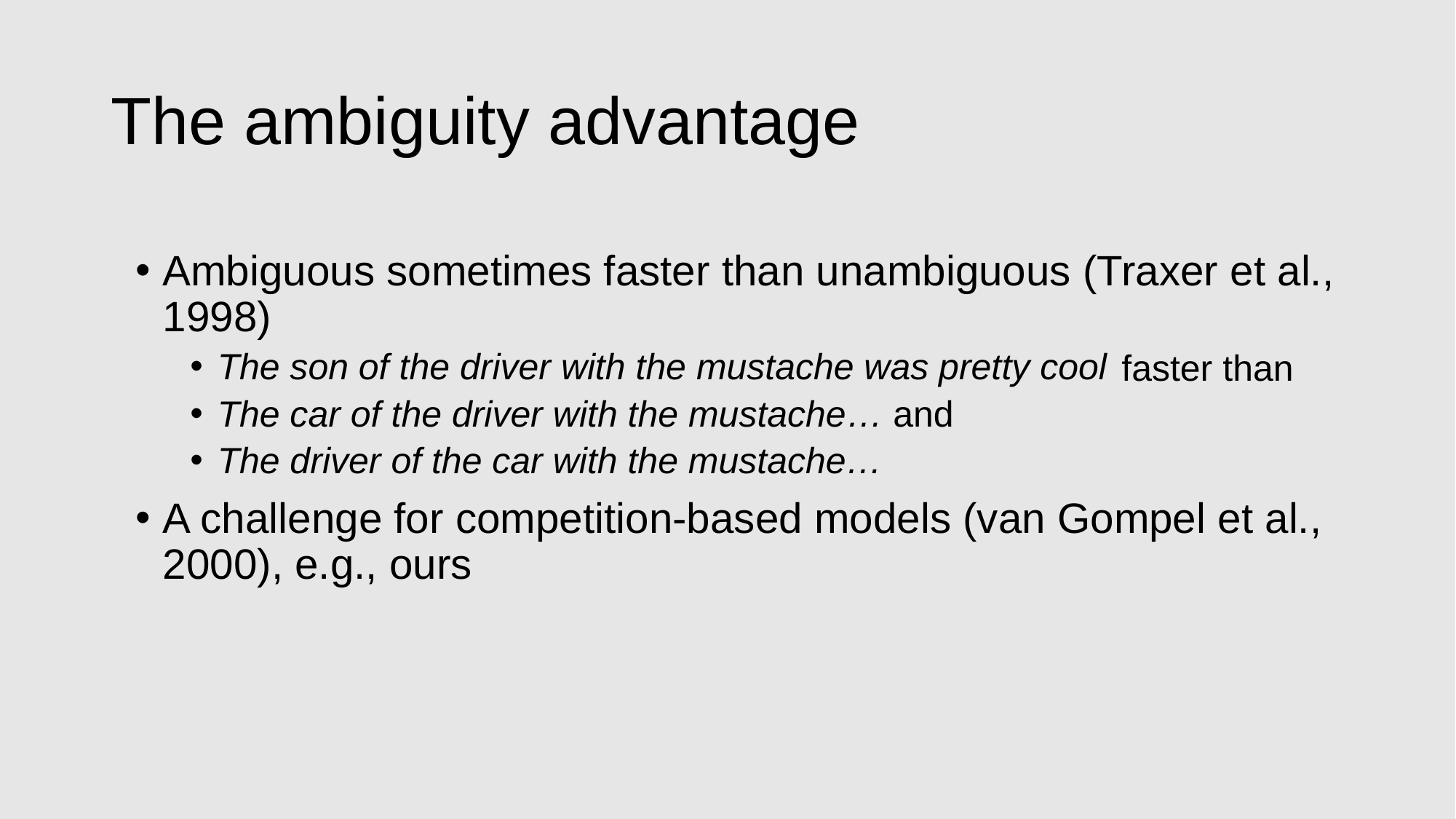

# The ambiguity advantage
Ambiguous sometimes faster than unambiguous (Traxer et al., 1998)
The son of the driver with the mustache was pretty cool
The car of the driver with the mustache… and
The driver of the car with the mustache…
A challenge for competition-based models (van Gompel et al., 2000), e.g., ours
faster than